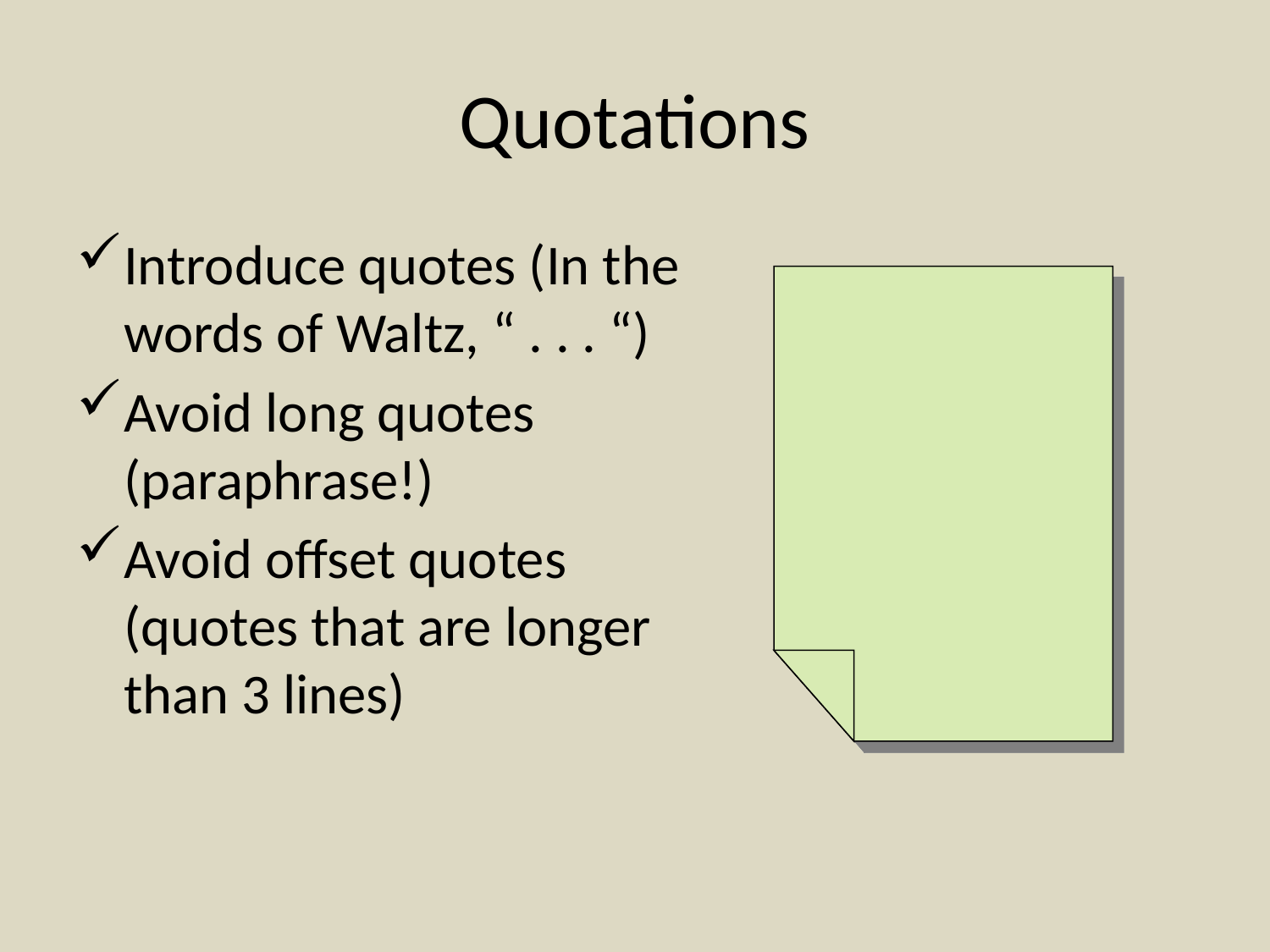

# Quotations
Introduce quotes (In the words of Waltz, “ . . . “)
Avoid long quotes (paraphrase!)
Avoid offset quotes (quotes that are longer than 3 lines)